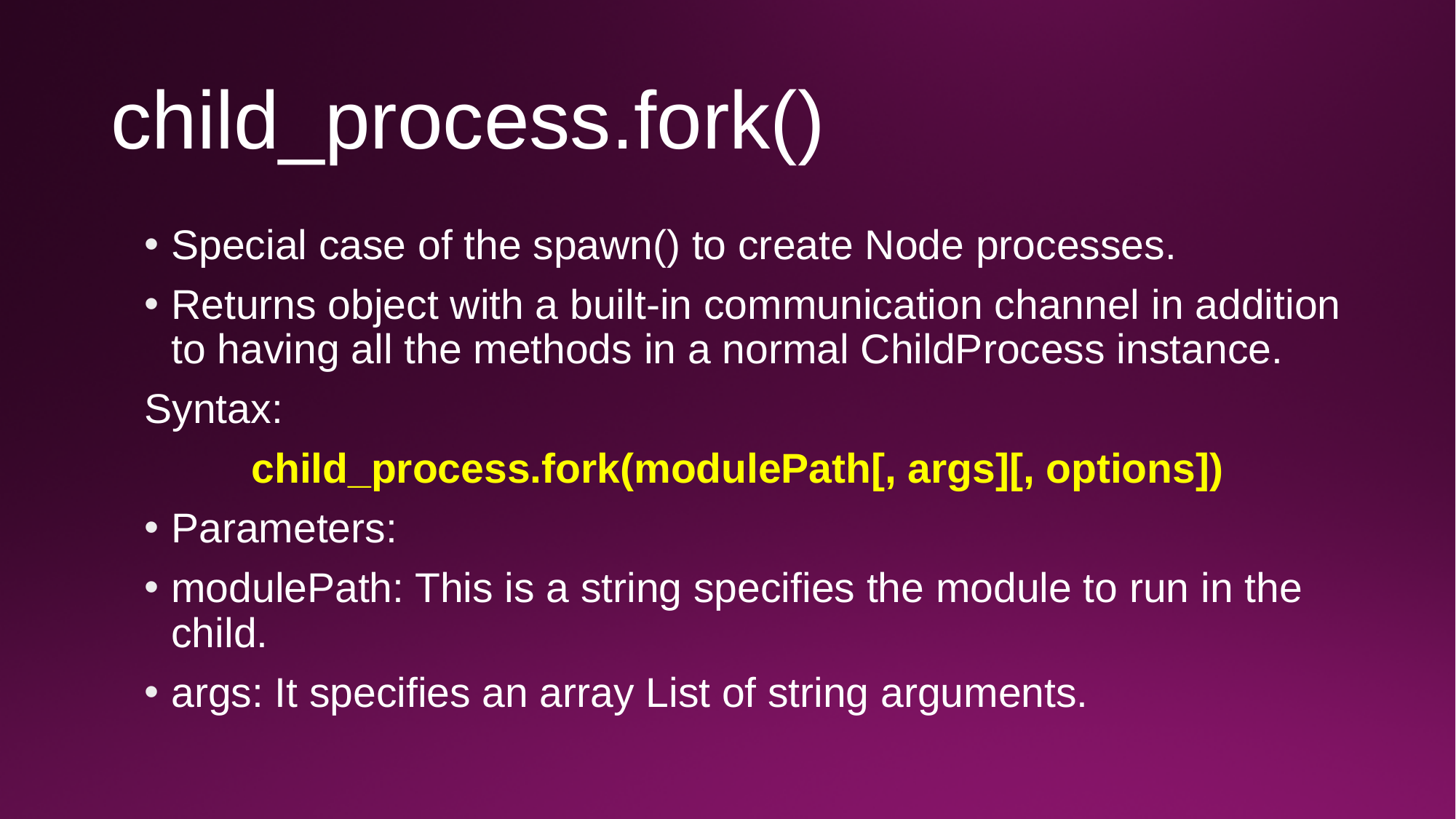

# child_process.fork()
Special case of the spawn() to create Node processes.
Returns object with a built-in communication channel in addition to having all the methods in a normal ChildProcess instance.
Syntax:
 	child_process.fork(modulePath[, args][, options])
Parameters:
modulePath: This is a string specifies the module to run in the child.
args: It specifies an array List of string arguments.